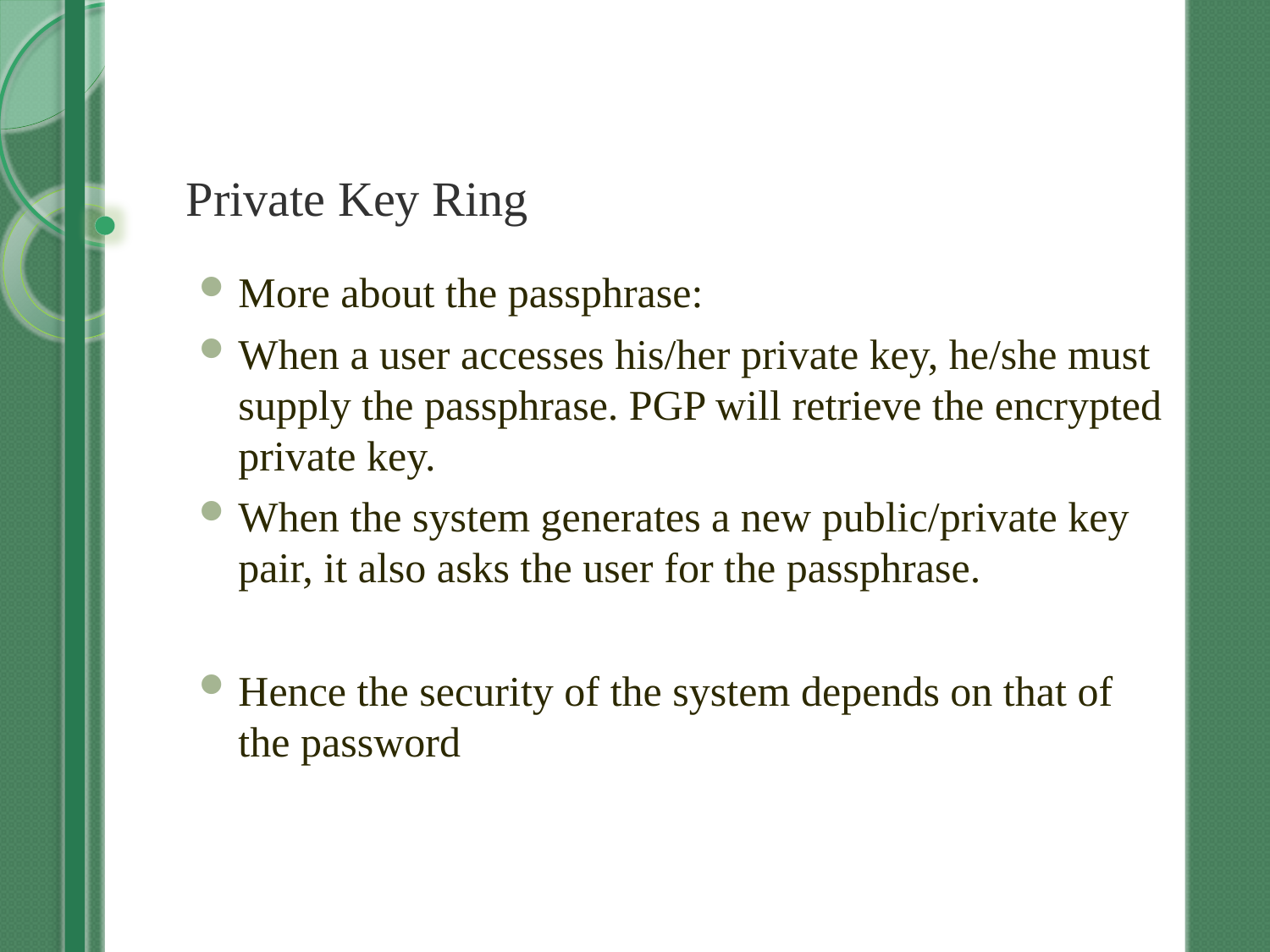

# Private Key Ring
More about the passphrase:
When a user accesses his/her private key, he/she must supply the passphrase. PGP will retrieve the encrypted private key.
When the system generates a new public/private key pair, it also asks the user for the passphrase.

Hence the security of the system depends on that of the password